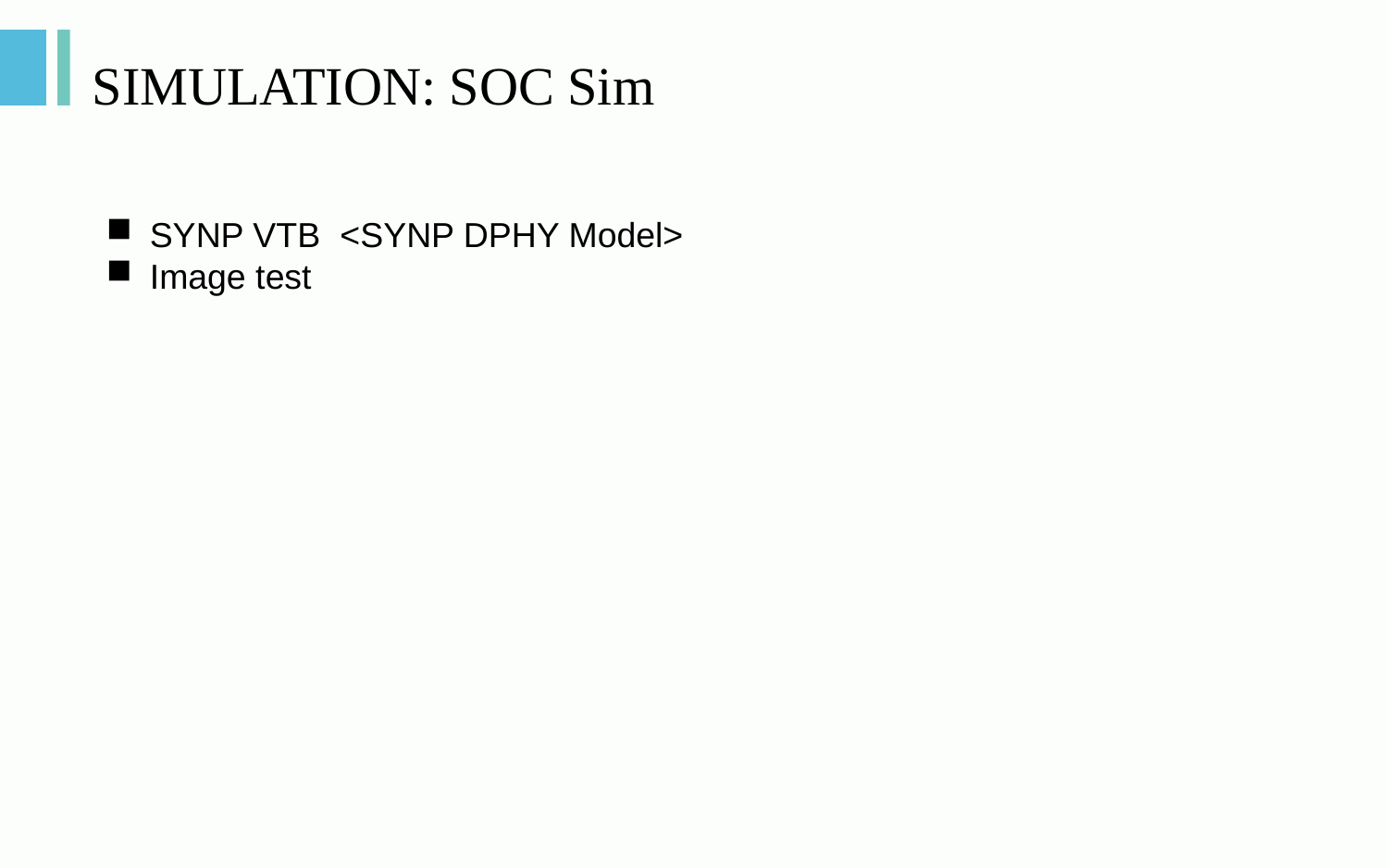

# SIMULATION: SOC Sim
SYNP VTB  <SYNP DPHY Model>
Image test